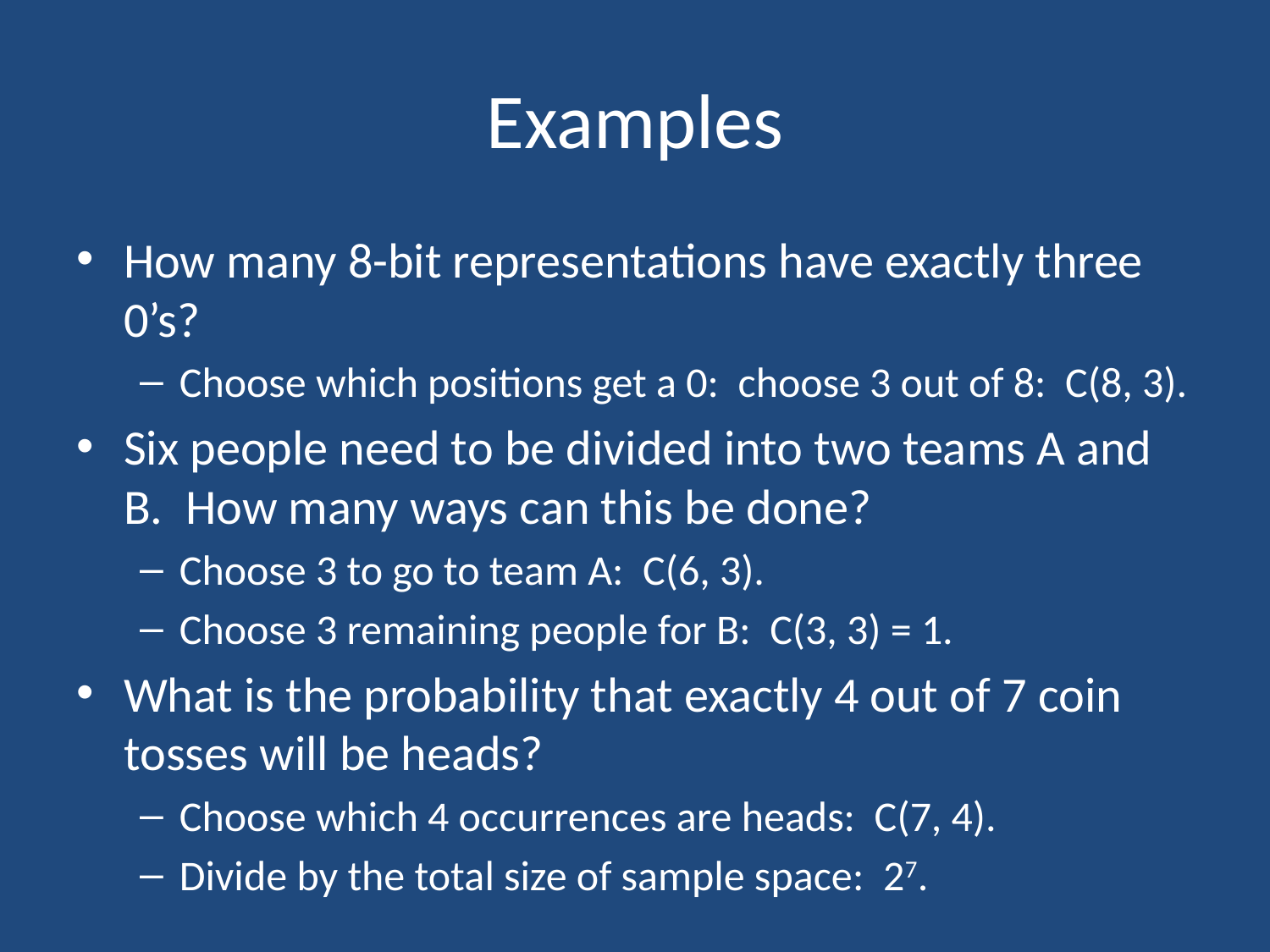

# Examples
How many 8-bit representations have exactly three 0’s?
Choose which positions get a 0:  choose 3 out of 8:  C(8, 3).
Six people need to be divided into two teams A and B.  How many ways can this be done?
Choose 3 to go to team A:  C(6, 3).
Choose 3 remaining people for B:  C(3, 3) = 1.
What is the probability that exactly 4 out of 7 coin tosses will be heads?
Choose which 4 occurrences are heads:  C(7, 4).
Divide by the total size of sample space:  27.